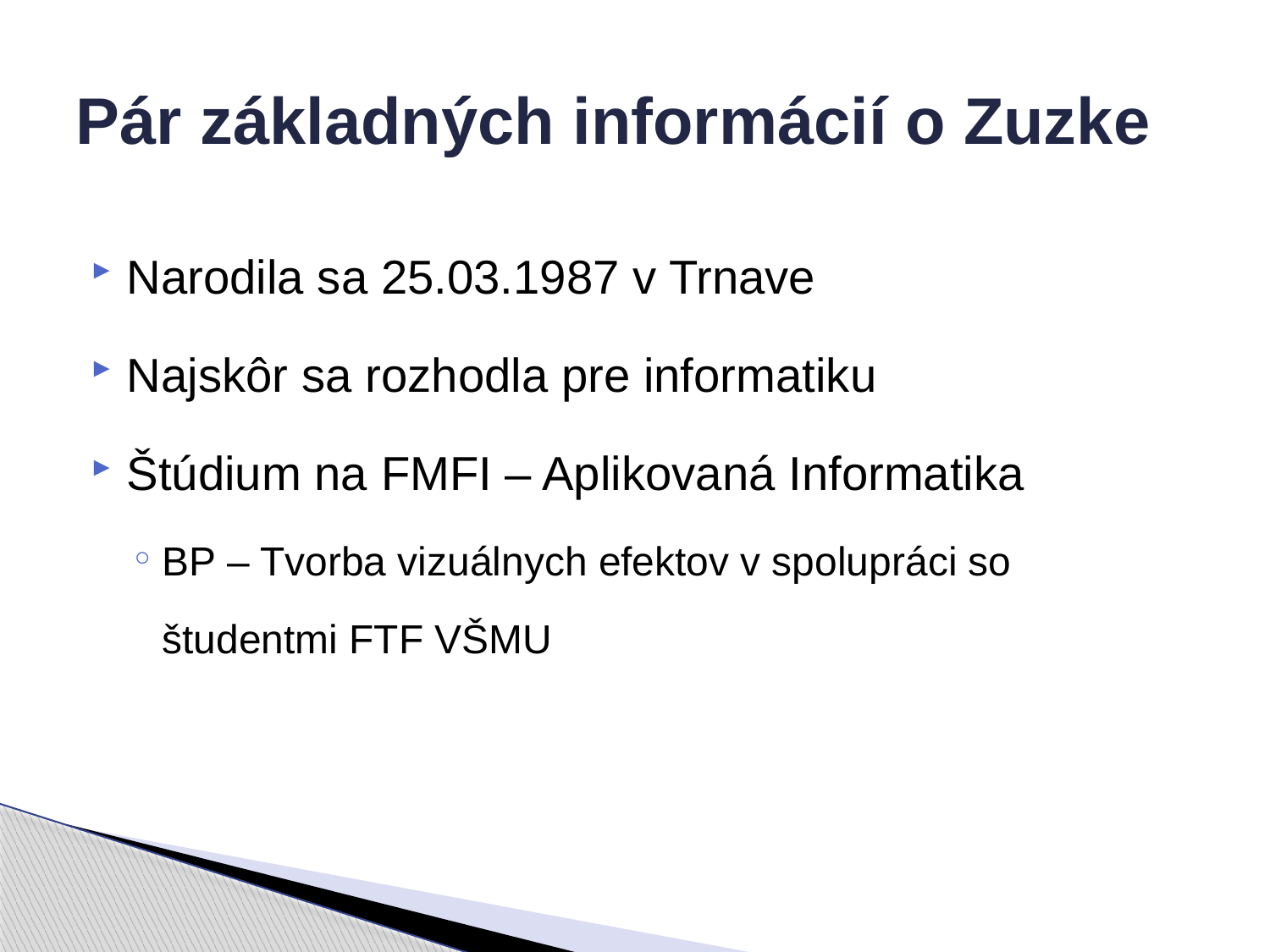

# Pár základných informácií o Zuzke
Narodila sa 25.03.1987 v Trnave
Najskôr sa rozhodla pre informatiku
Štúdium na FMFI – Aplikovaná Informatika
BP – Tvorba vizuálnych efektov v spolupráci so študentmi FTF VŠMU